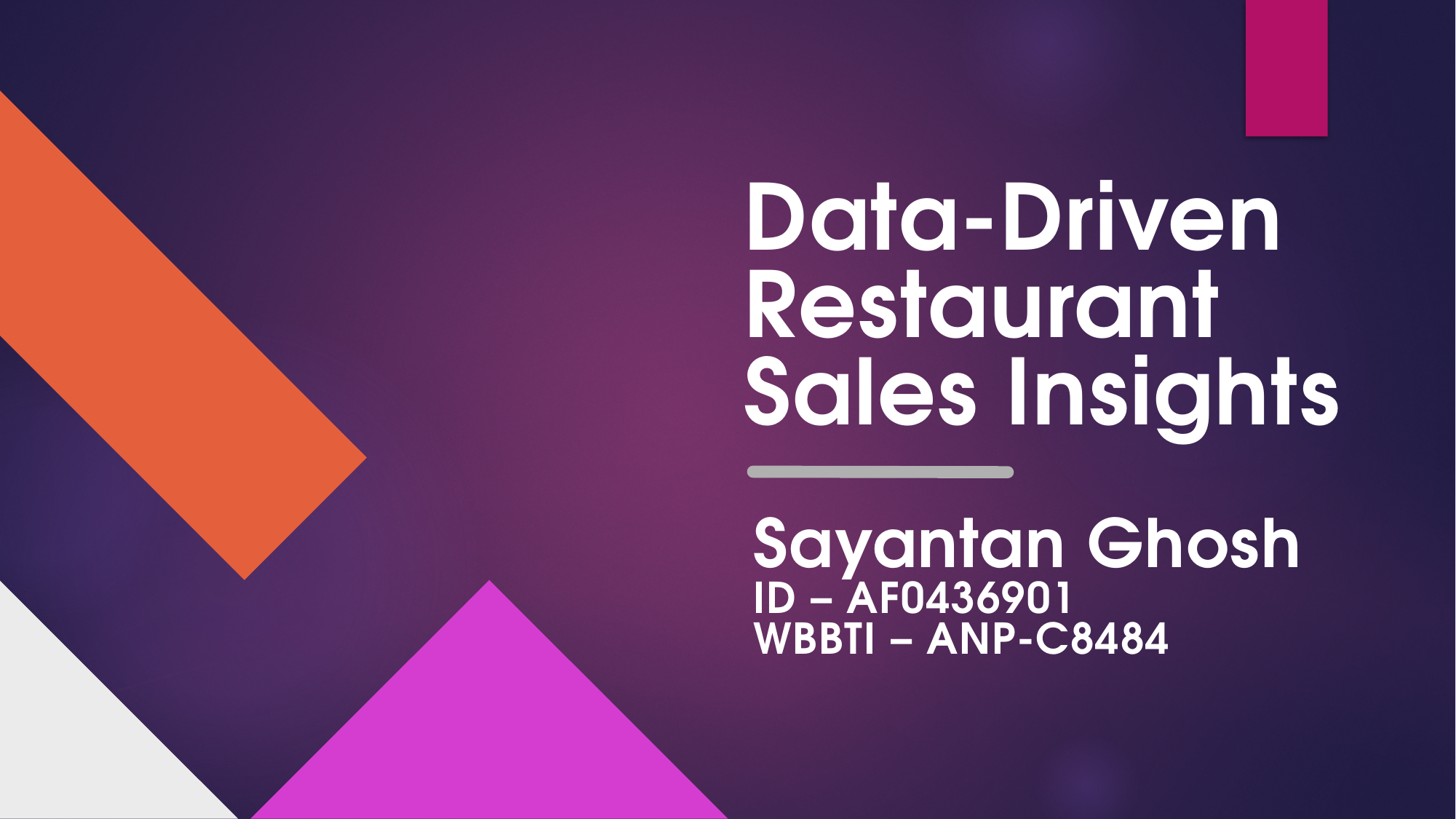

# Data-Driven Restaurant Sales Insights
Sayantan Ghosh
ID – AF0436901
WBBTI – ANP-C8484